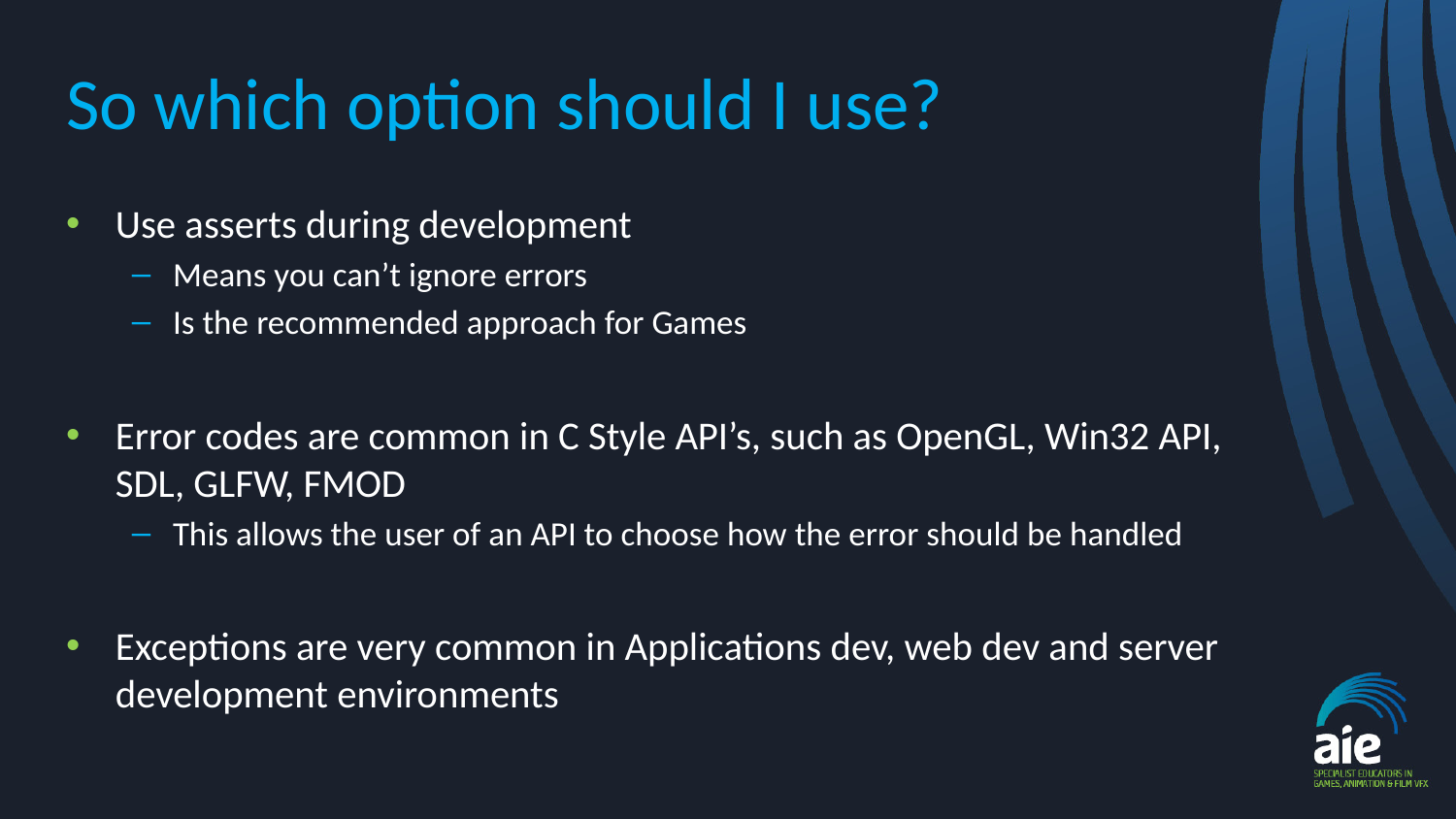

# So which option should I use?
Use asserts during development
Means you can’t ignore errors
Is the recommended approach for Games

Error codes are common in C Style API’s, such as OpenGL, Win32 API, SDL, GLFW, FMOD
This allows the user of an API to choose how the error should be handled

Exceptions are very common in Applications dev, web dev and server development environments